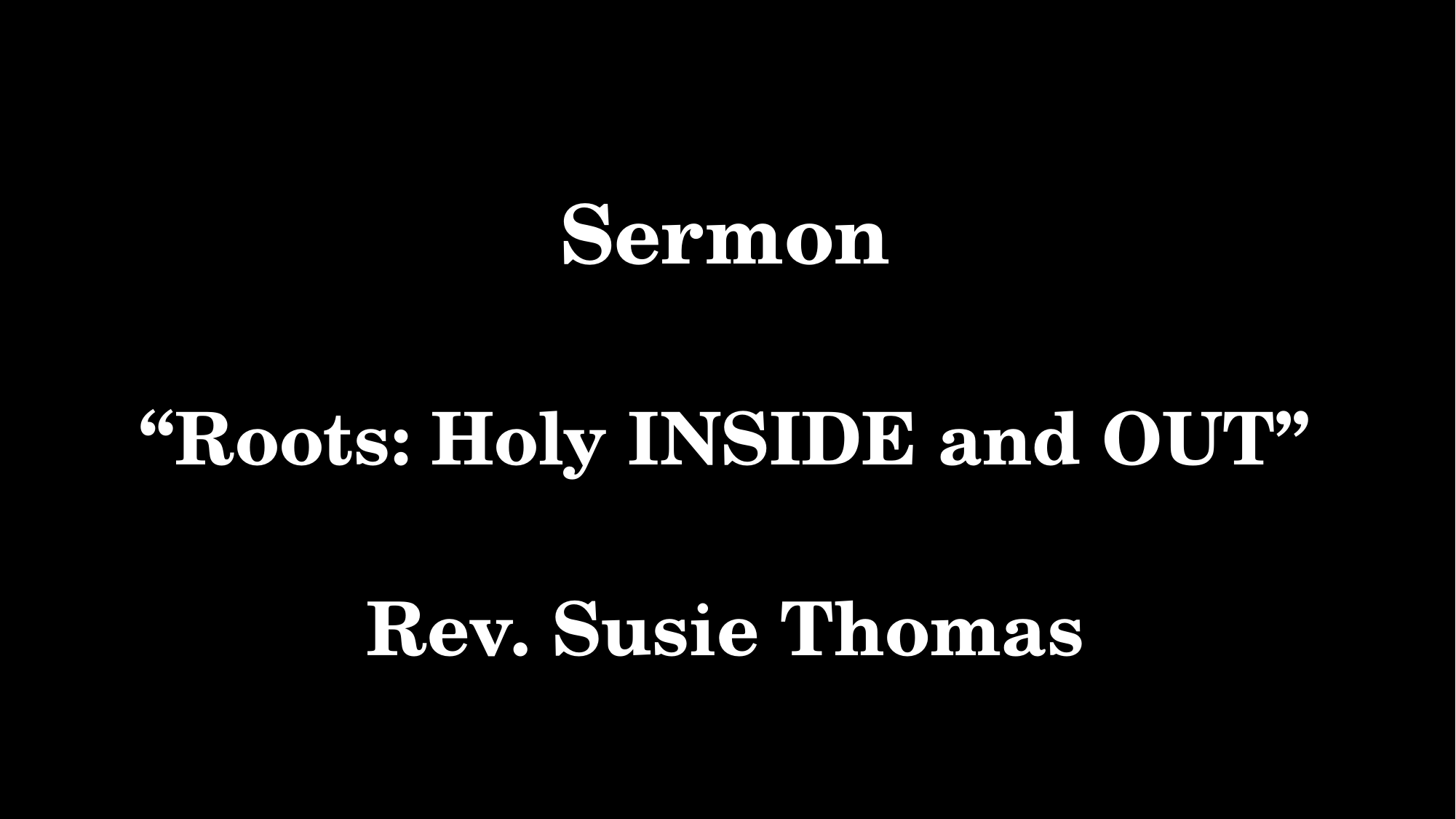

# Doxology

Sermon

“Roots: Holy INSIDE and OUT”

Rev. Susie Thomas